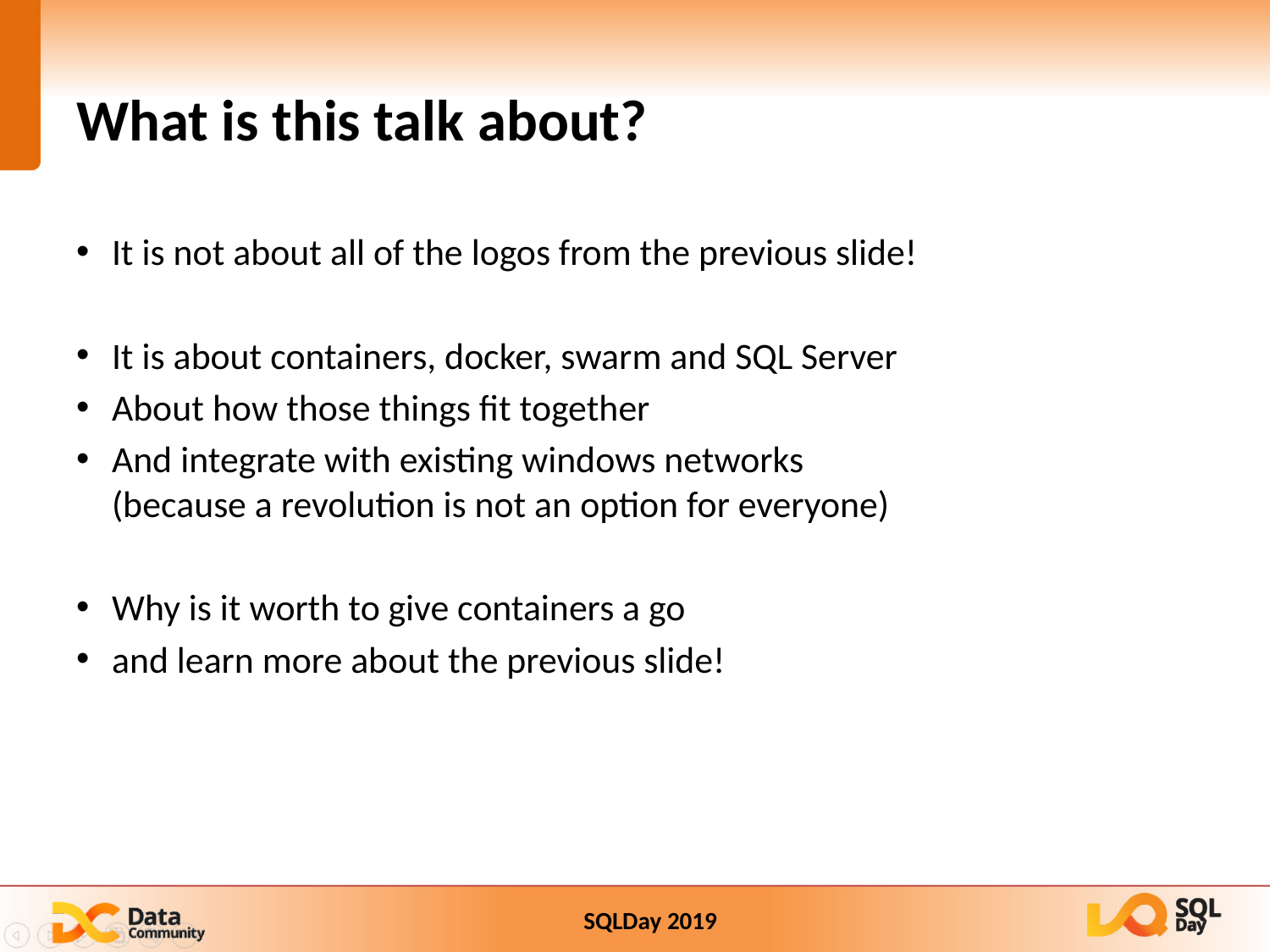

# What is this talk about?
It is not about all of the logos from the previous slide!

It is about containers, docker, swarm and SQL Server
About how those things fit together
And integrate with existing windows networks
(because a revolution is not an option for everyone)

Why is it worth to give containers a go
and learn more about the previous slide!